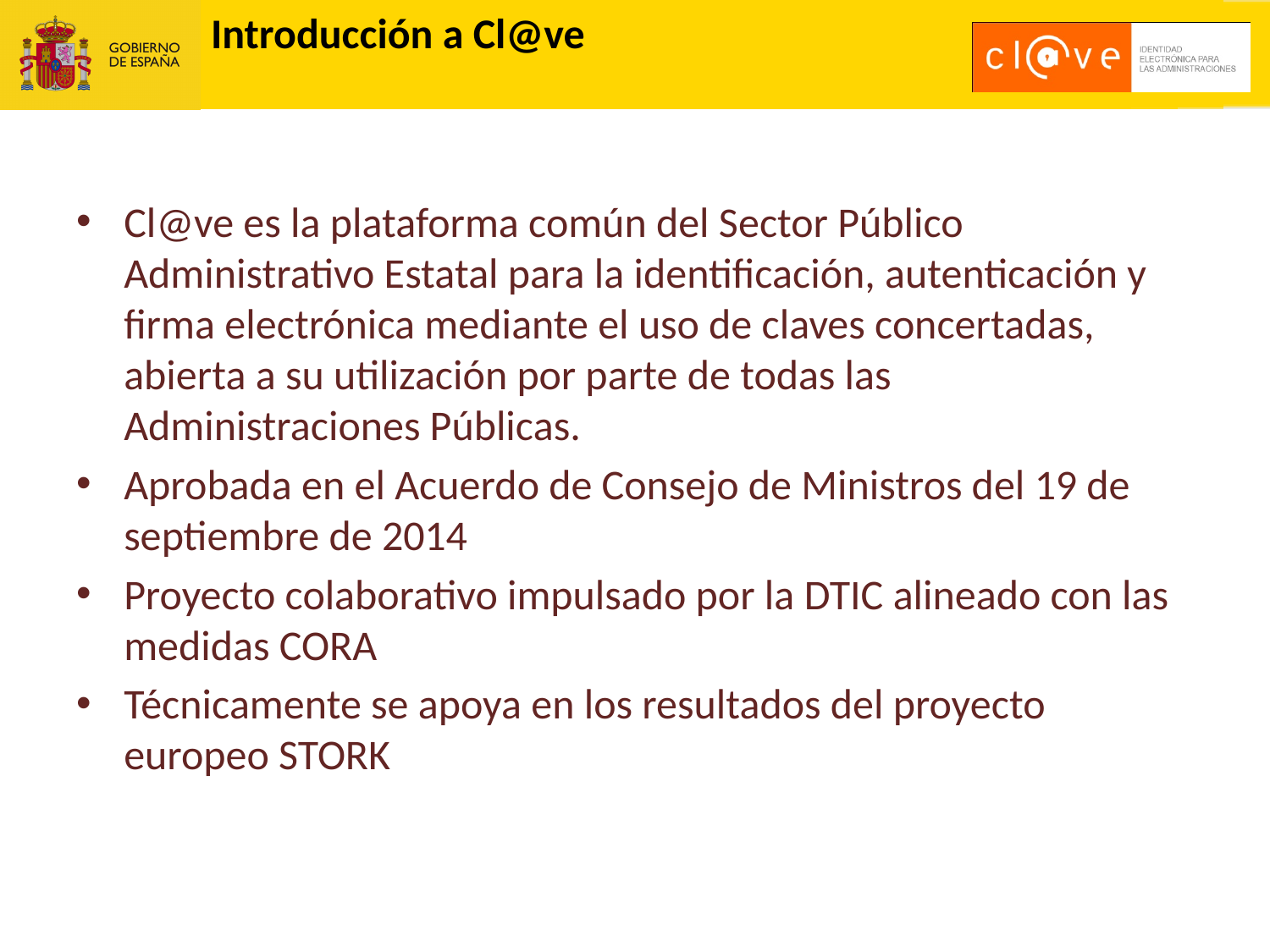

Introducción a Cl@ve
Cl@ve es la plataforma común del Sector Público Administrativo Estatal para la identificación, autenticación y firma electrónica mediante el uso de claves concertadas, abierta a su utilización por parte de todas las Administraciones Públicas.
Aprobada en el Acuerdo de Consejo de Ministros del 19 de septiembre de 2014
Proyecto colaborativo impulsado por la DTIC alineado con las medidas CORA
Técnicamente se apoya en los resultados del proyecto europeo STORK